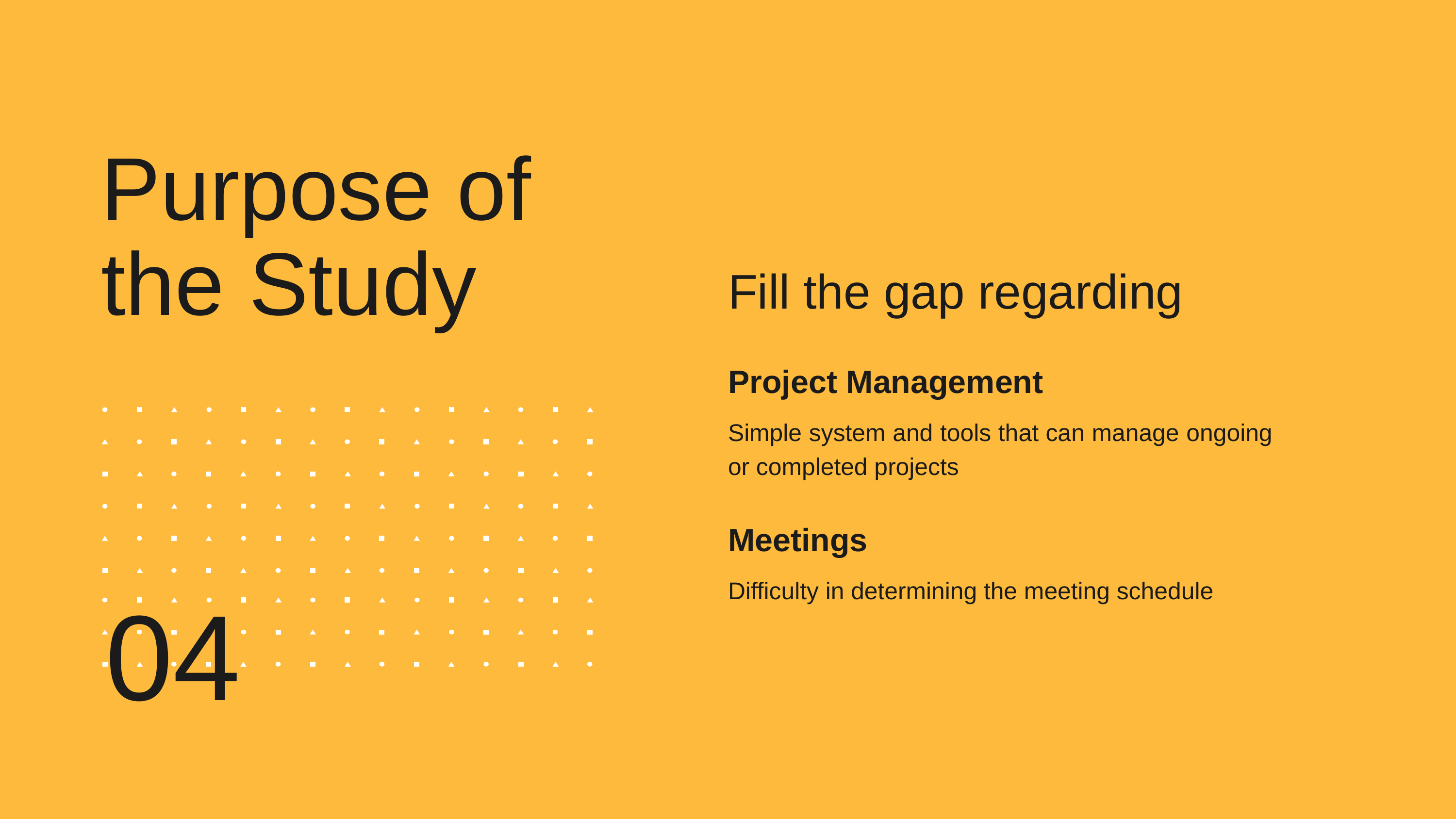

Purpose of the Study
Fill the gap regarding
Project Management
Simple system and tools that can manage ongoing or completed projects

Meetings
Difficulty in determining the meeting schedule
04